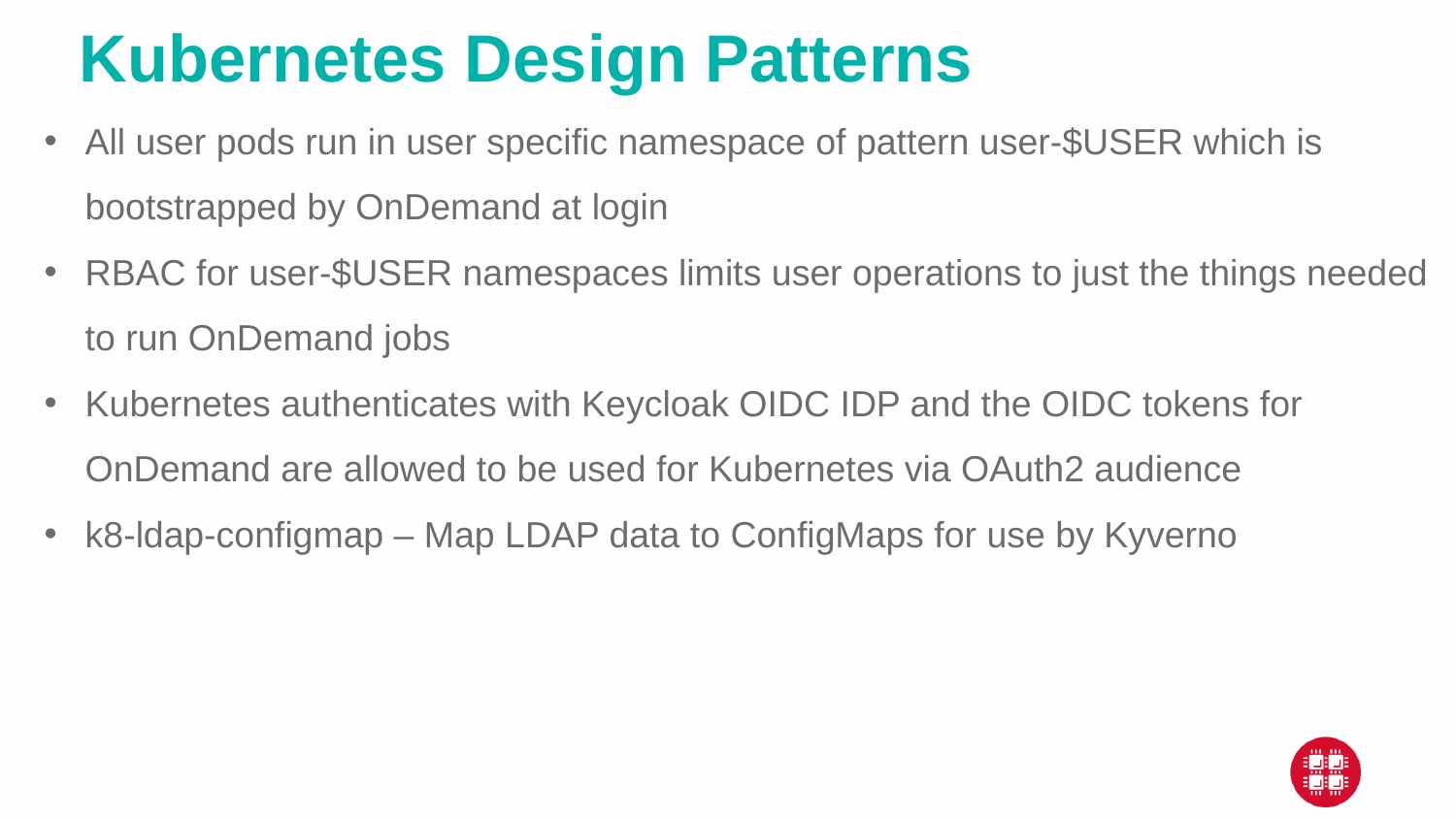

Kubernetes Design Patterns
All user pods run in user specific namespace of pattern user-$USER which is bootstrapped by OnDemand at login
RBAC for user-$USER namespaces limits user operations to just the things needed to run OnDemand jobs
Kubernetes authenticates with Keycloak OIDC IDP and the OIDC tokens for OnDemand are allowed to be used for Kubernetes via OAuth2 audience
k8-ldap-configmap – Map LDAP data to ConfigMaps for use by Kyverno